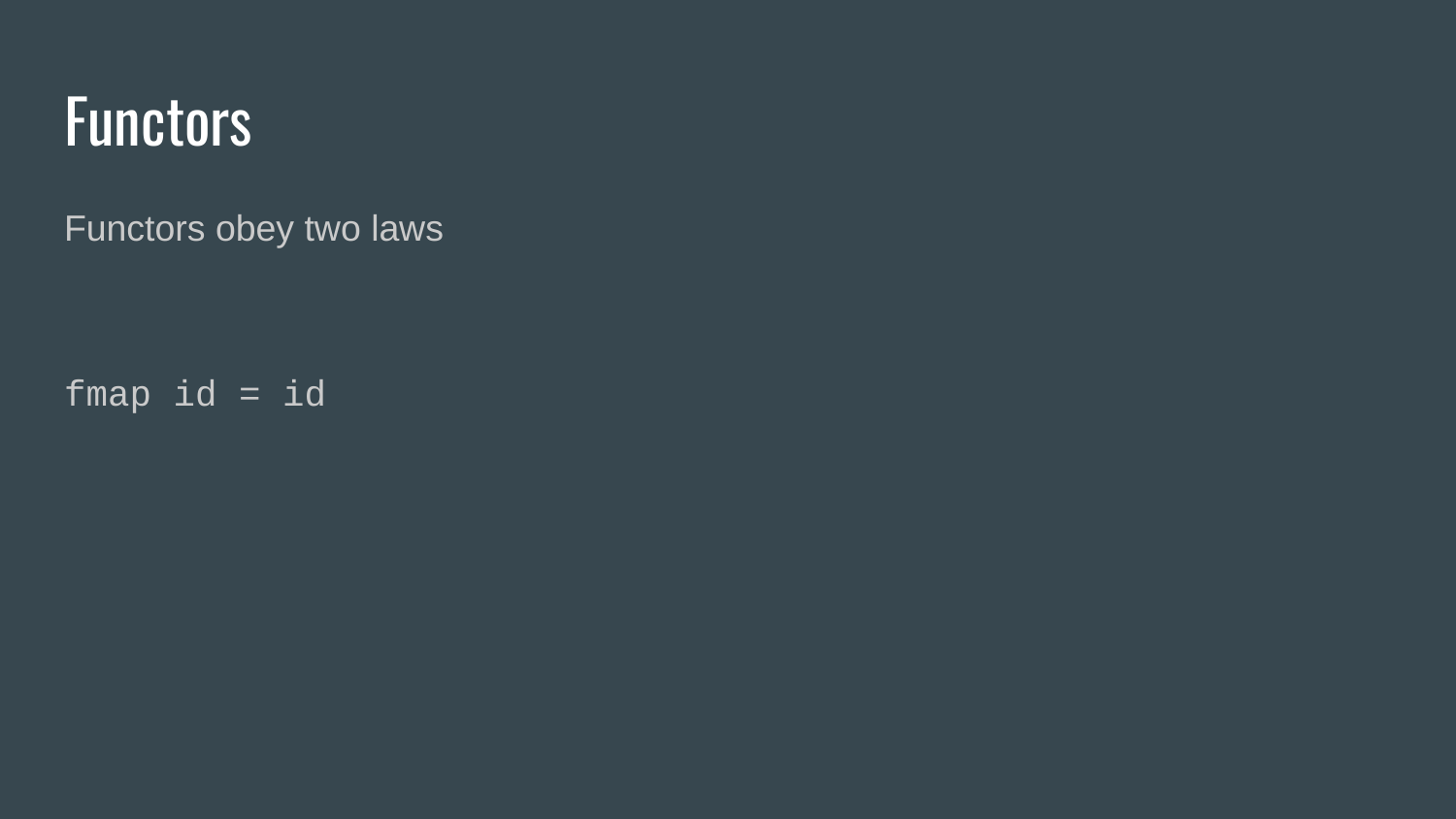

# Functors
Functors obey two laws

fmap id = id